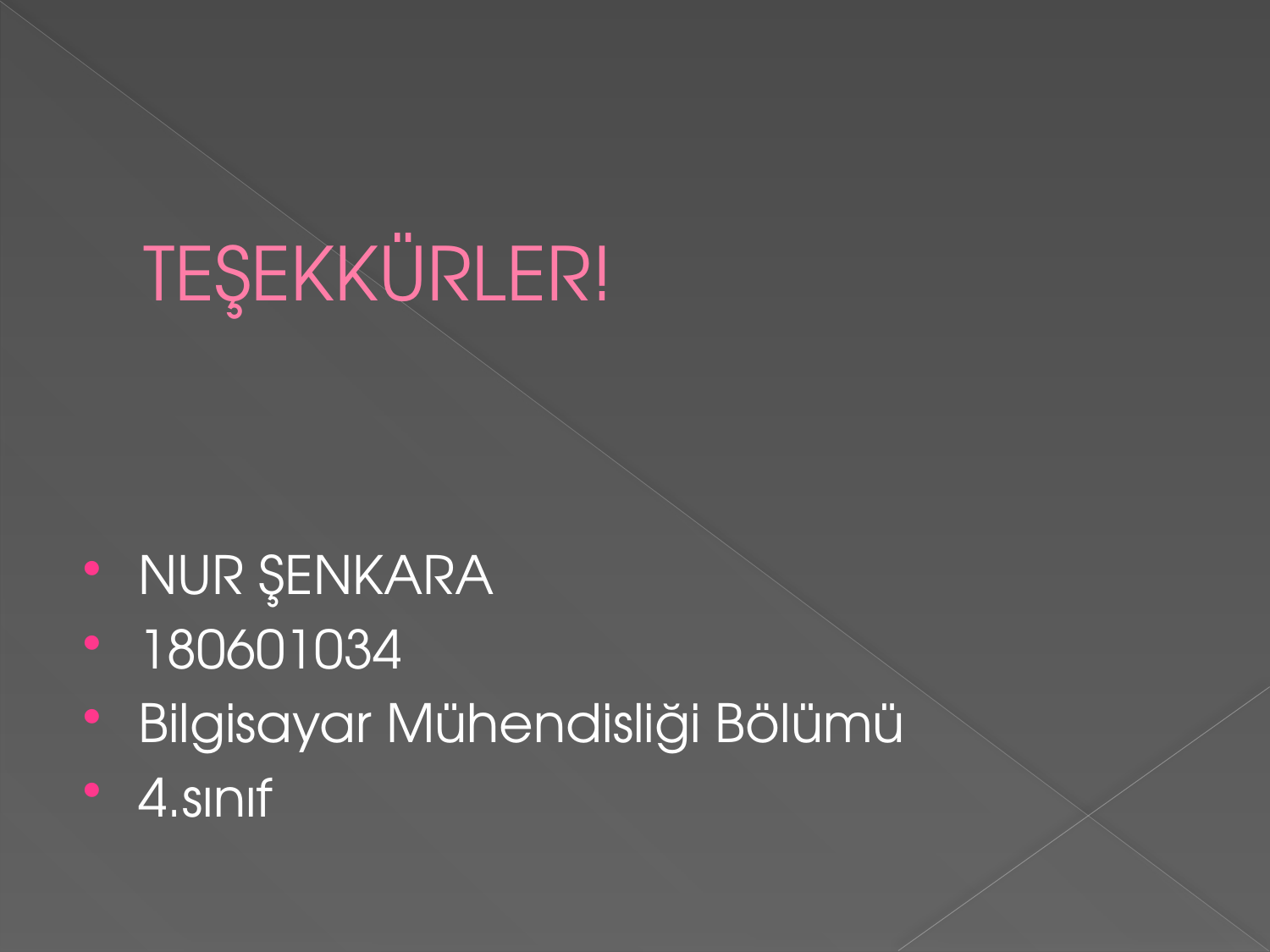

# TEŞEKKÜRLER!
NUR ŞENKARA
180601034
Bilgisayar Mühendisliği Bölümü
4.sınıf